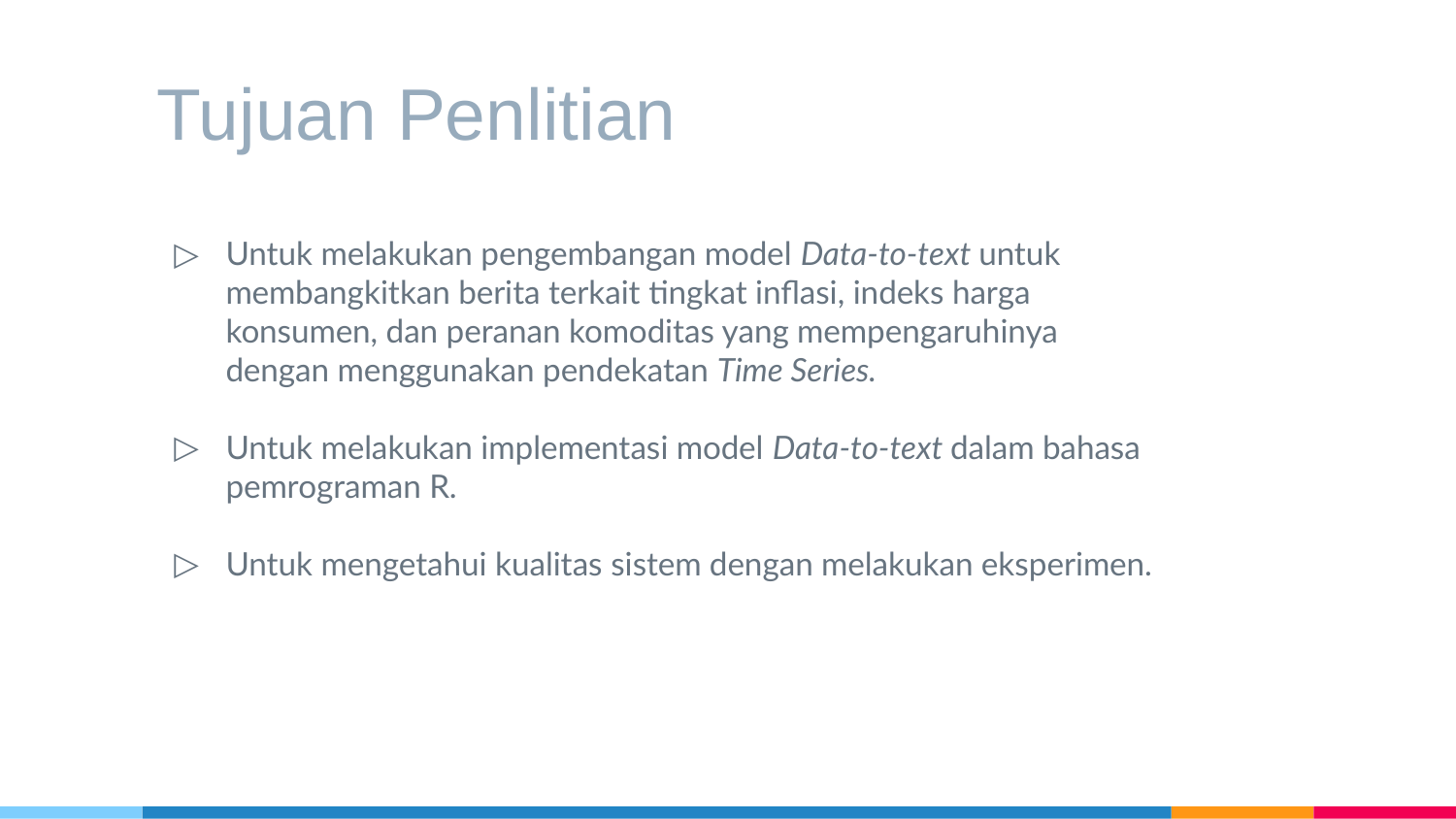

# Tujuan Penlitian
Untuk melakukan pengembangan model Data-to-text untuk membangkitkan berita terkait tingkat inflasi, indeks harga konsumen, dan peranan komoditas yang mempengaruhinya dengan menggunakan pendekatan Time Series.

Untuk melakukan implementasi model Data-to-text dalam bahasa pemrograman R.

Untuk mengetahui kualitas sistem dengan melakukan eksperimen.